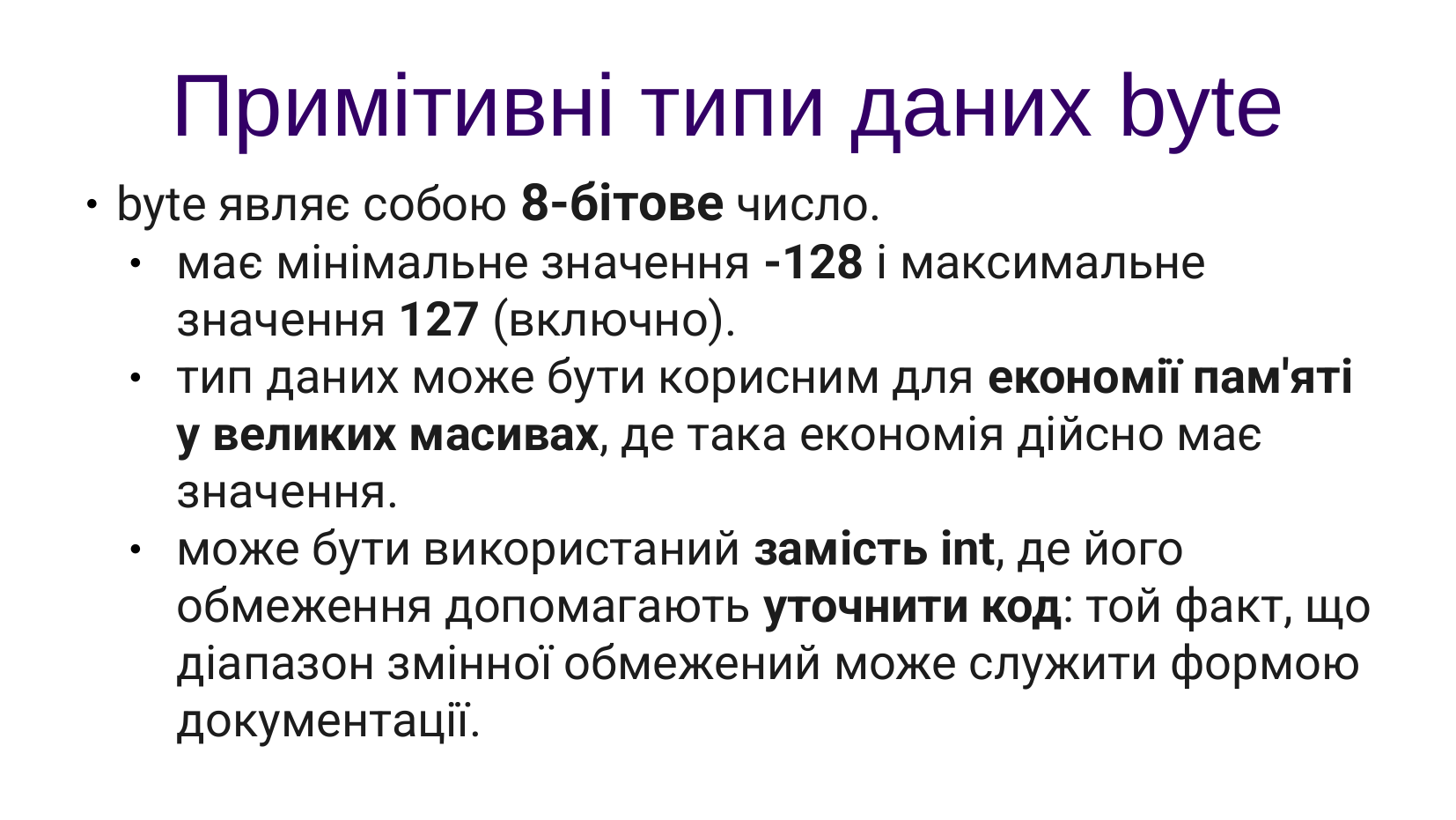

Примітивні типи даних byte
byte являє собою 8-бітове число.
має мінімальне значення -128 і максимальне значення 127 (включно).
тип даних може бути корисним для економії пам'яті у великих масивах, де така економія дійсно має значення.
може бути використаний замість int, де його обмеження допомагають уточнити код: той факт, що діапазон змінної обмежений може служити формою документації.